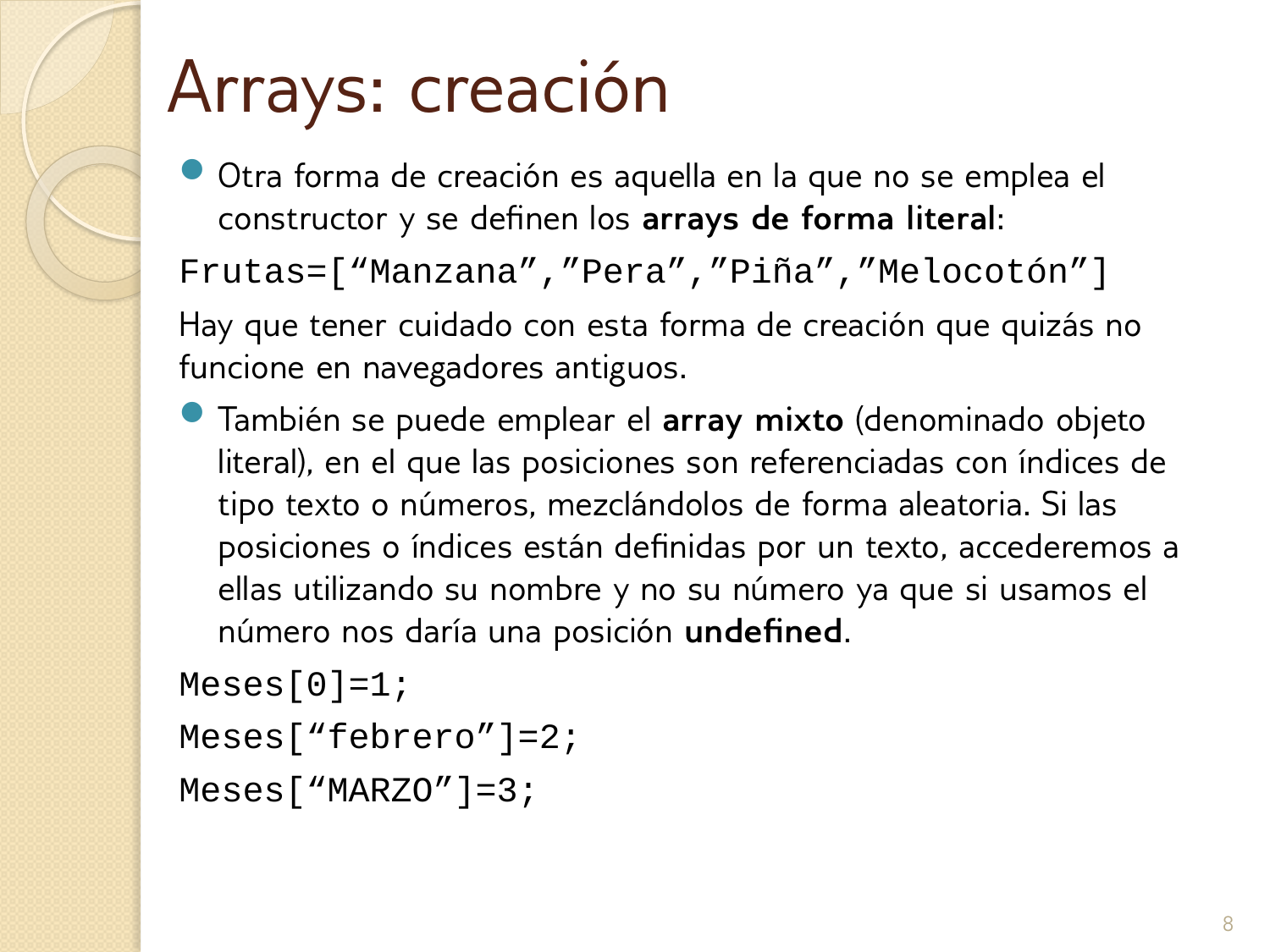

8
# Arrays: creación
Otra forma de creación es aquella en la que no se emplea el constructor y se definen los arrays de forma literal:
Frutas=[“Manzana”,”Pera”,”Piña”,”Melocotón”]
Hay que tener cuidado con esta forma de creación que quizás no funcione en navegadores antiguos.
También se puede emplear el array mixto (denominado objeto literal), en el que las posiciones son referenciadas con índices de tipo texto o números, mezclándolos de forma aleatoria. Si las posiciones o índices están definidas por un texto, accederemos a ellas utilizando su nombre y no su número ya que si usamos el número nos daría una posición undefined.
Meses[0]=1;
Meses[“febrero”]=2;
Meses[“MARZO”]=3;